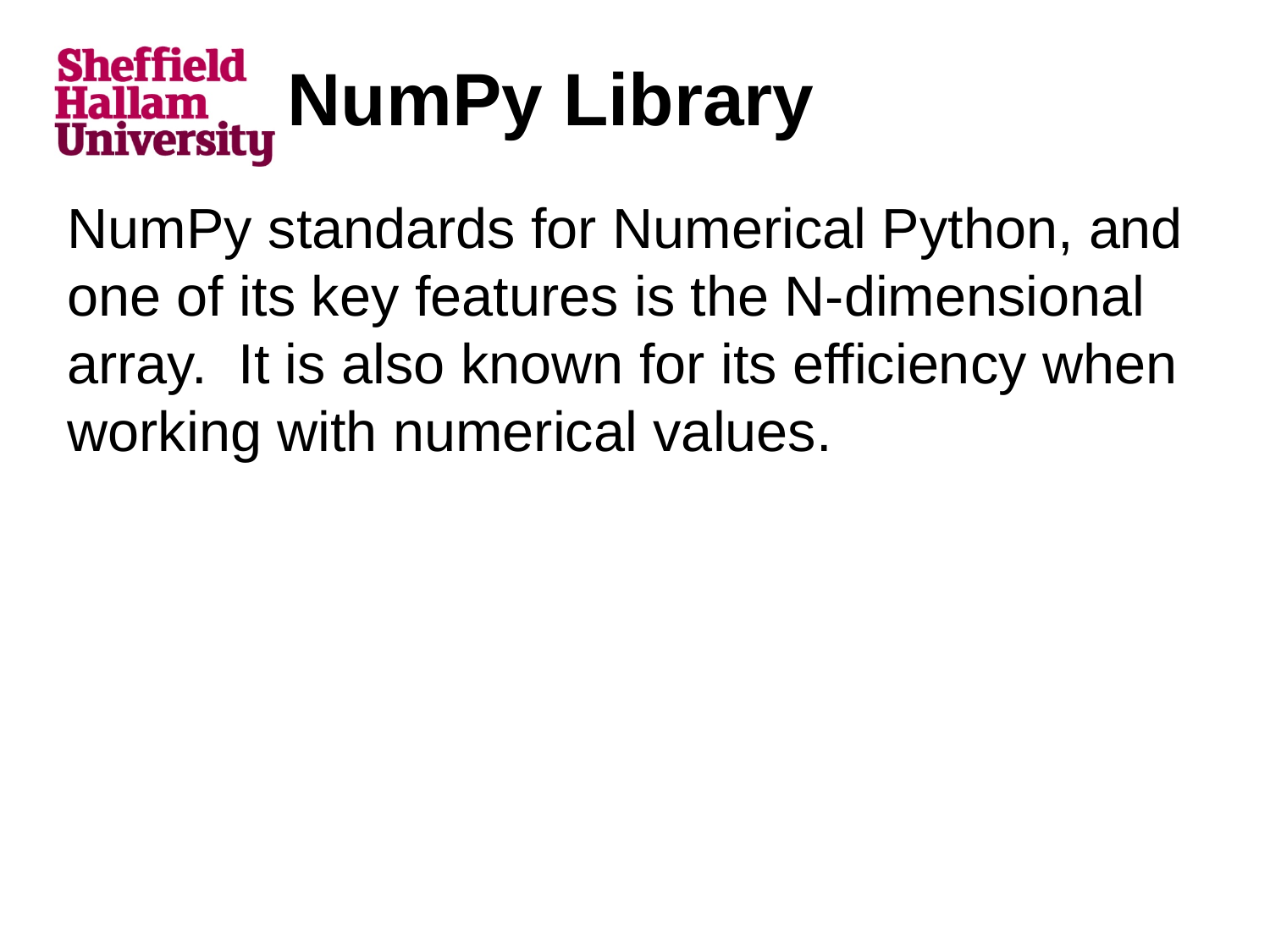

# NumPy Library
NumPy standards for Numerical Python, and one of its key features is the N-dimensional array.  It is also known for its efficiency when working with numerical values.